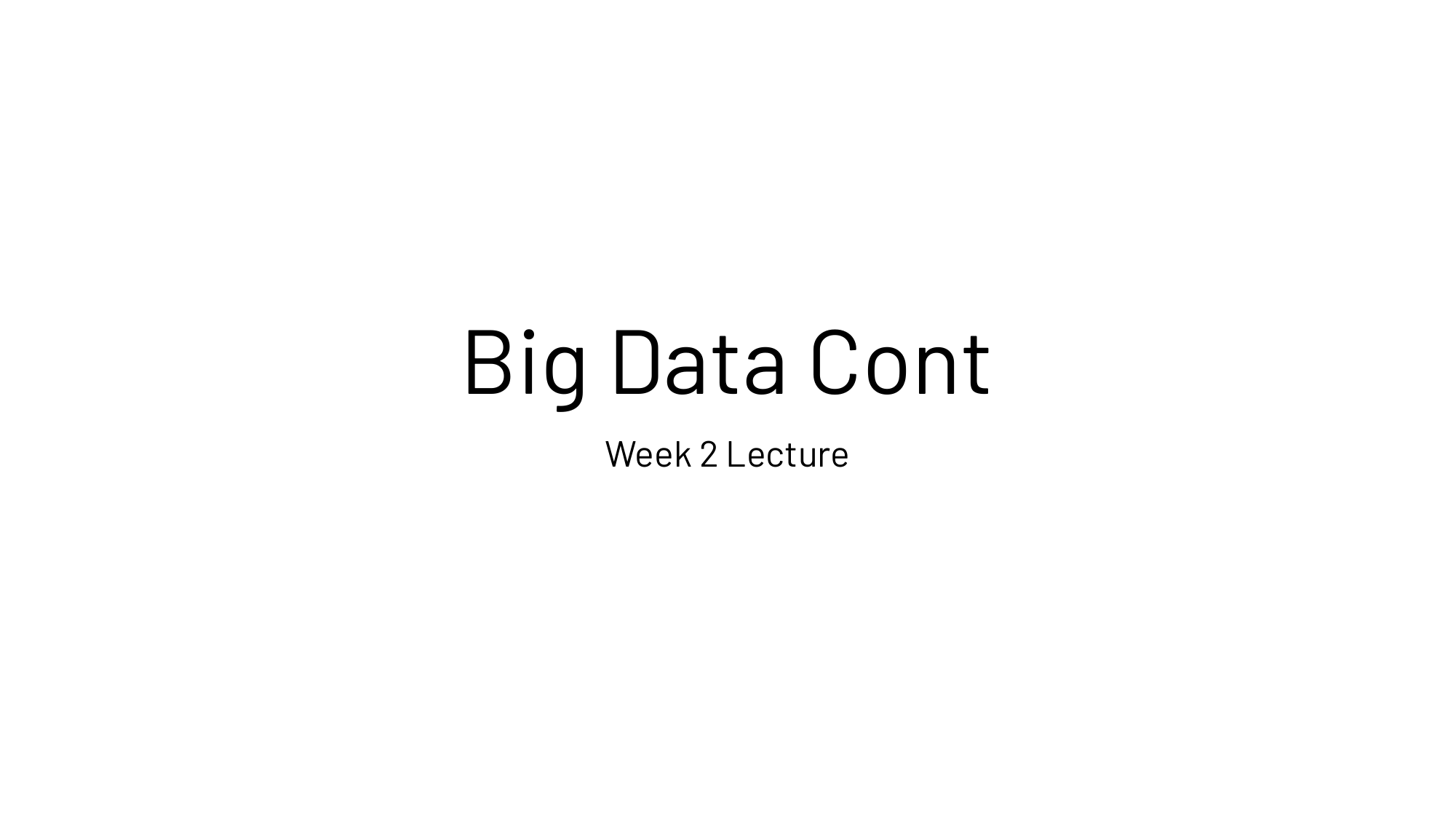

# Big Data Cont
Week 2 Lecture